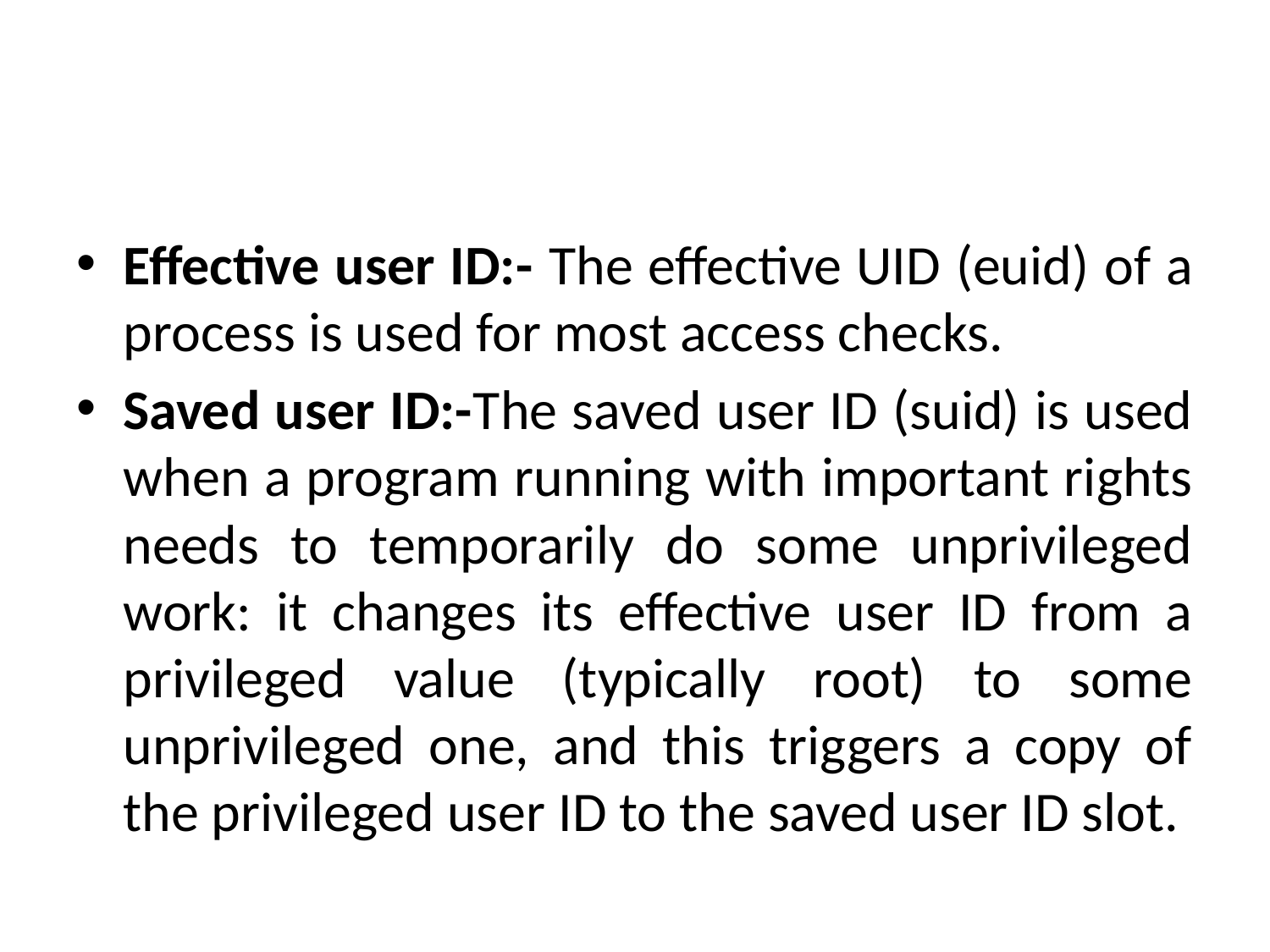

#
Effective user ID:- The effective UID (euid) of a process is used for most access checks.
Saved user ID:-The saved user ID (suid) is used when a program running with important rights needs to temporarily do some unprivileged work: it changes its effective user ID from a privileged value (typically root) to some unprivileged one, and this triggers a copy of the privileged user ID to the saved user ID slot.